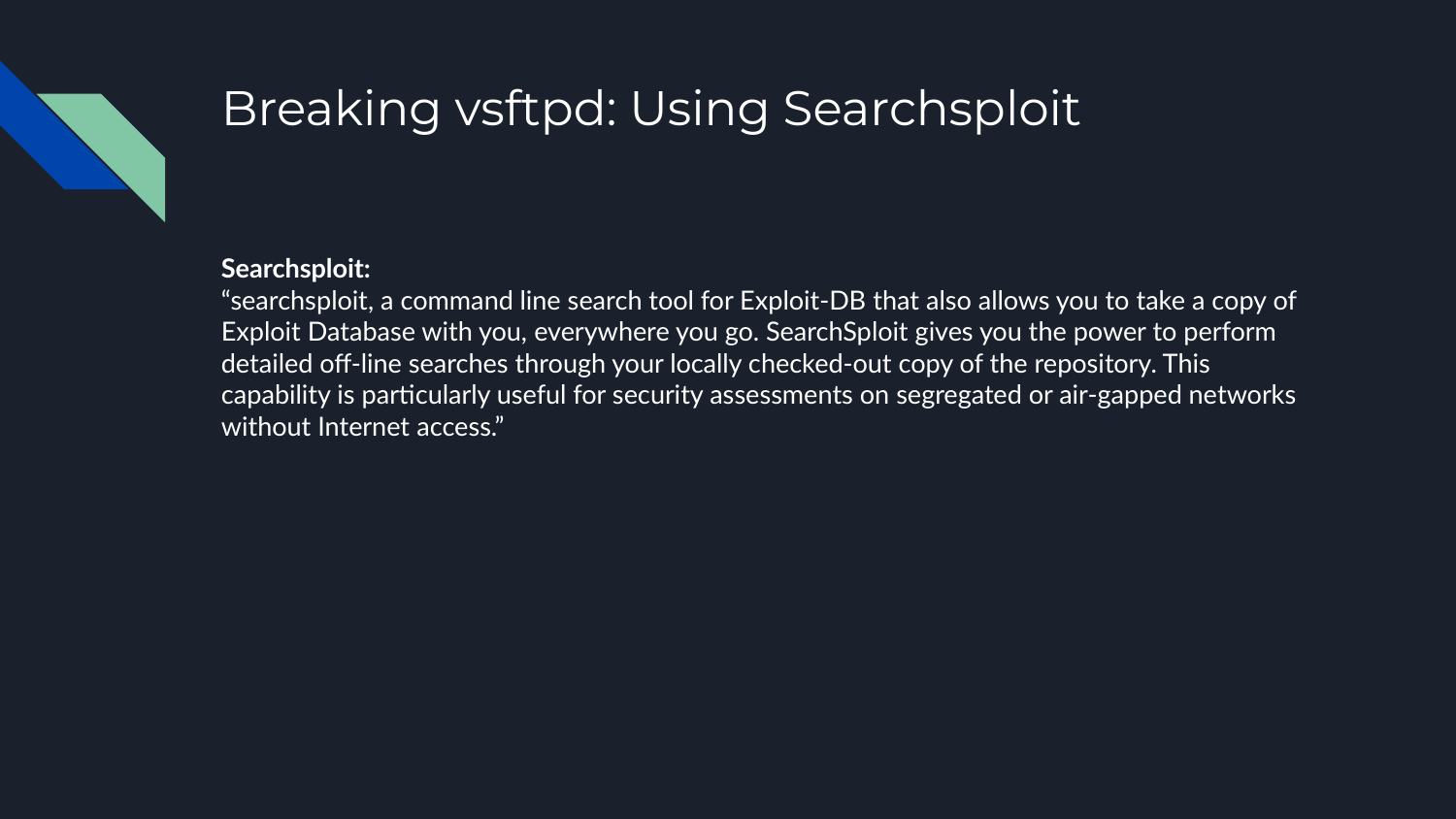

# Breaking vsftpd: Using Searchsploit

Searchsploit:
“searchsploit, a command line search tool for Exploit-DB that also allows you to take a copy of Exploit Database with you, everywhere you go. SearchSploit gives you the power to perform detailed off-line searches through your locally checked-out copy of the repository. This capability is particularly useful for security assessments on segregated or air-gapped networks without Internet access.”